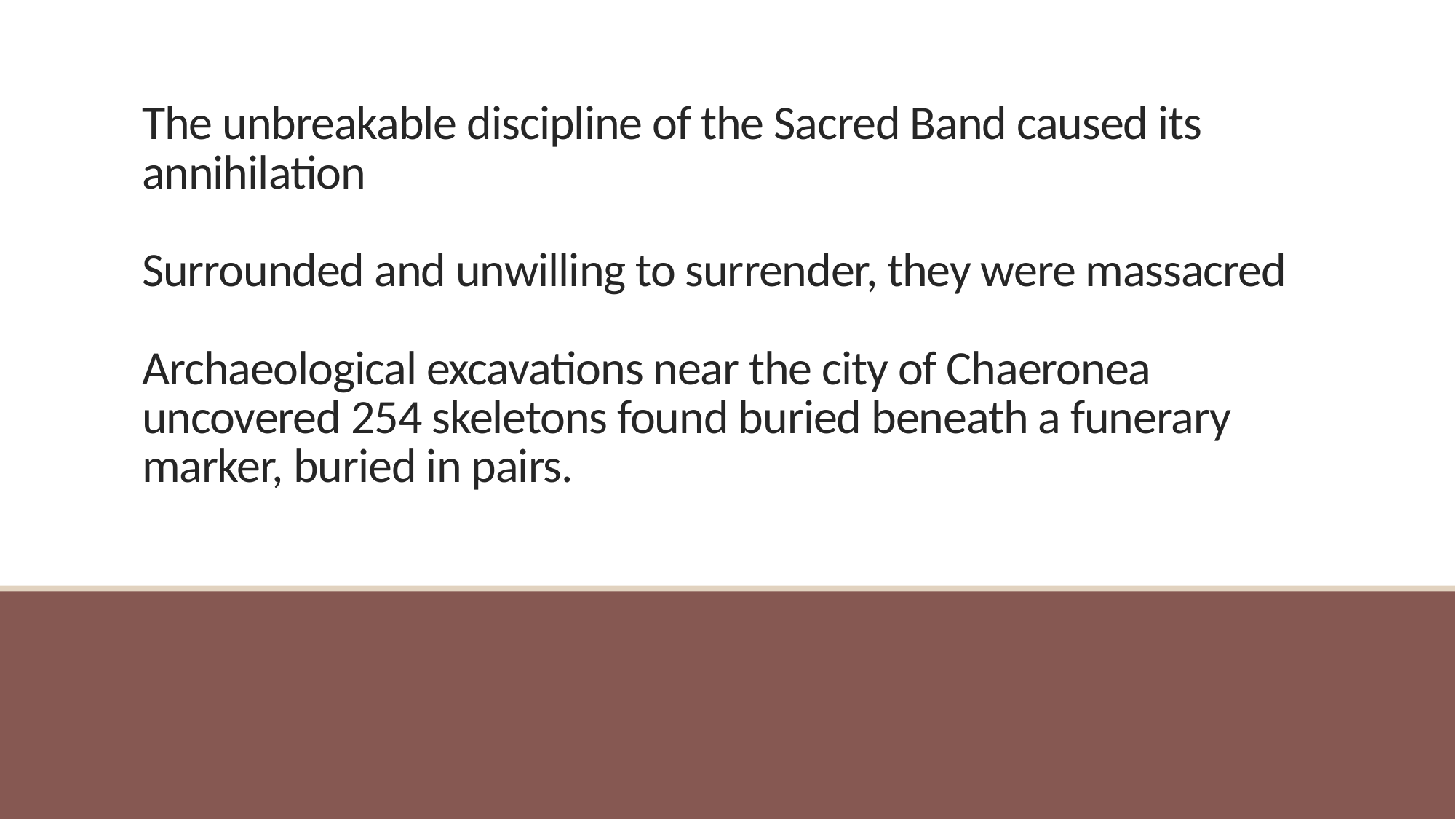

# The unbreakable discipline of the Sacred Band caused its annihilation Surrounded and unwilling to surrender, they were massacred Archaeological excavations near the city of Chaeronea uncovered 254 skeletons found buried beneath a funerary marker, buried in pairs.